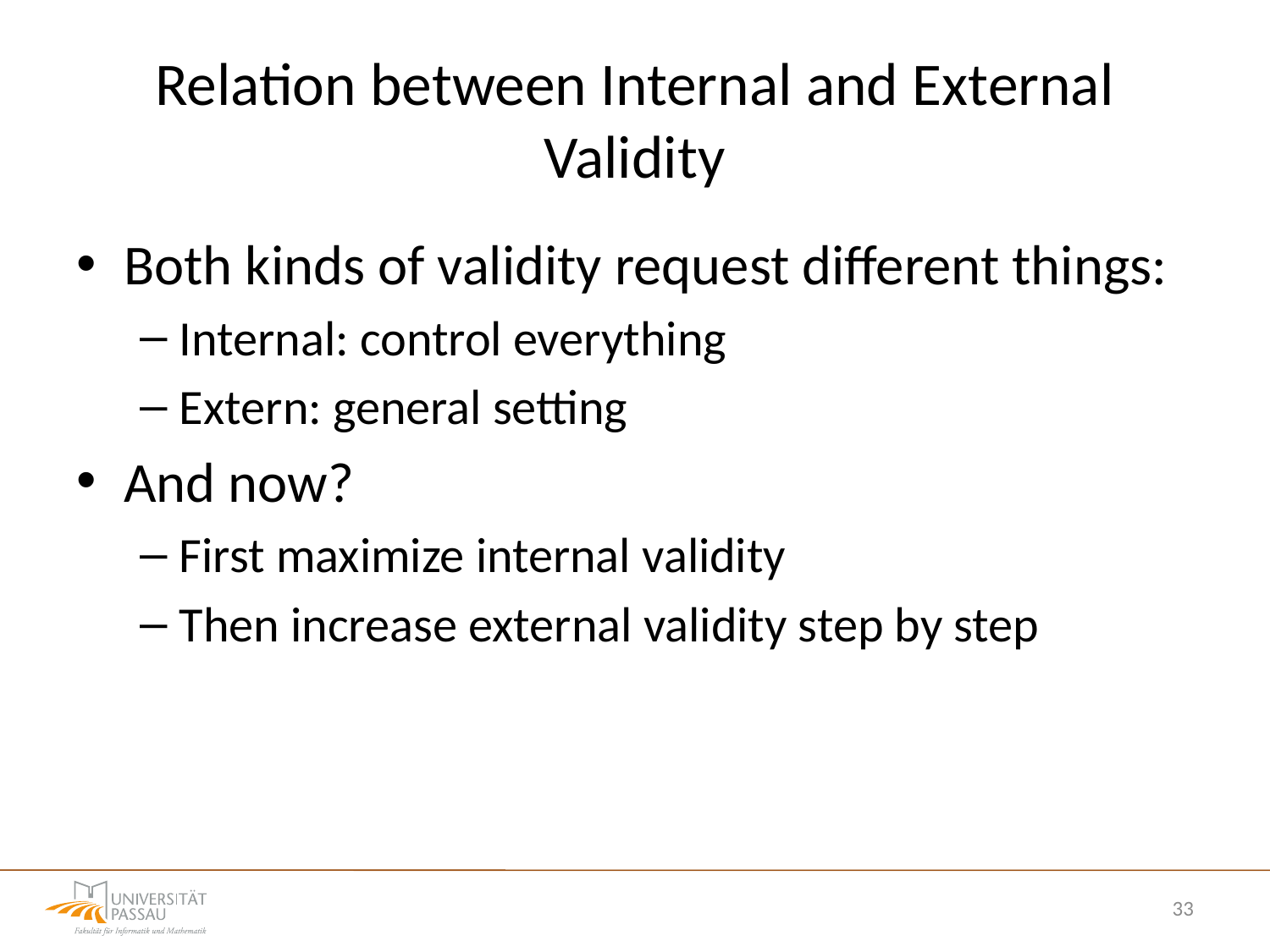

# Relation between Internal and External Validity
Both kinds of validity request different things:
Internal: control everything
Extern: general setting
And now?
First maximize internal validity
Then increase external validity step by step
33